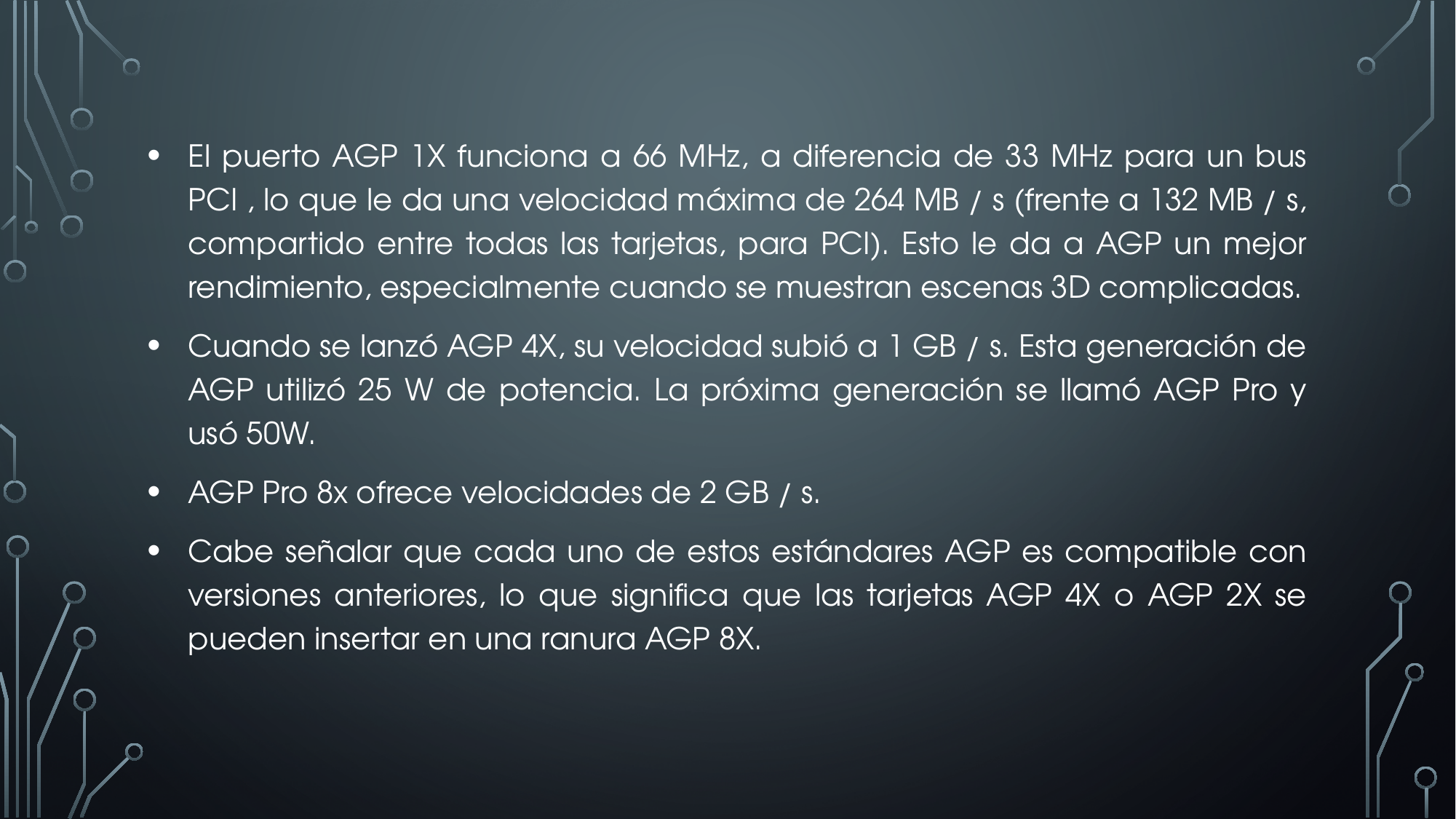

El puerto AGP 1X funciona a 66 MHz, a diferencia de 33 MHz para un bus PCI , lo que le da una velocidad máxima de 264 MB / s (frente a 132 MB / s, compartido entre todas las tarjetas, para PCI). Esto le da a AGP un mejor rendimiento, especialmente cuando se muestran escenas 3D complicadas.
Cuando se lanzó AGP 4X, su velocidad subió a 1 GB / s. Esta generación de AGP utilizó 25 W de potencia. La próxima generación se llamó AGP Pro y usó 50W.
AGP Pro 8x ofrece velocidades de 2 GB / s.
Cabe señalar que cada uno de estos estándares AGP es compatible con versiones anteriores, lo que significa que las tarjetas AGP 4X o AGP 2X se pueden insertar en una ranura AGP 8X.